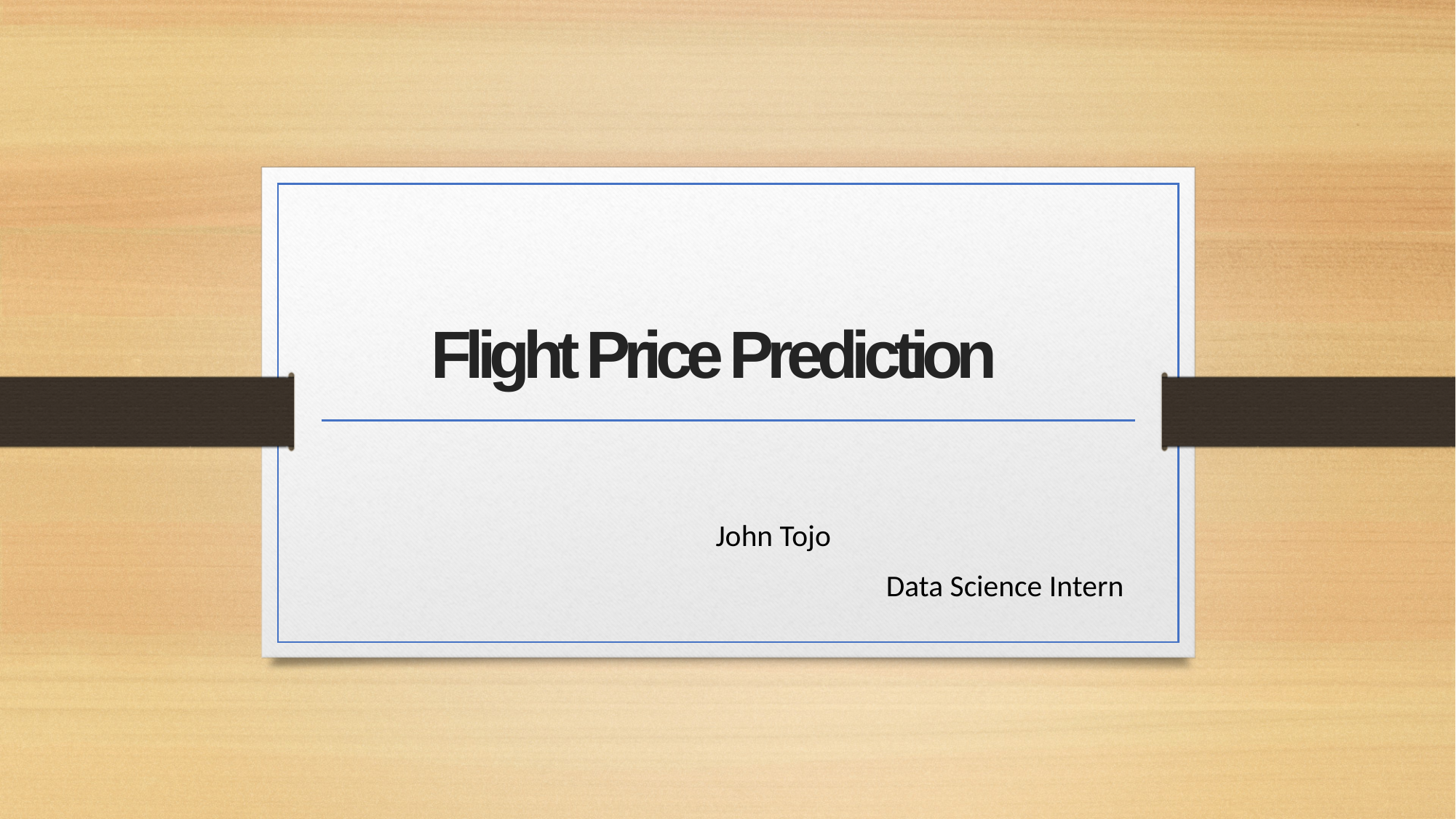

# Flight Price Prediction
											John Tojo
Data Science Intern